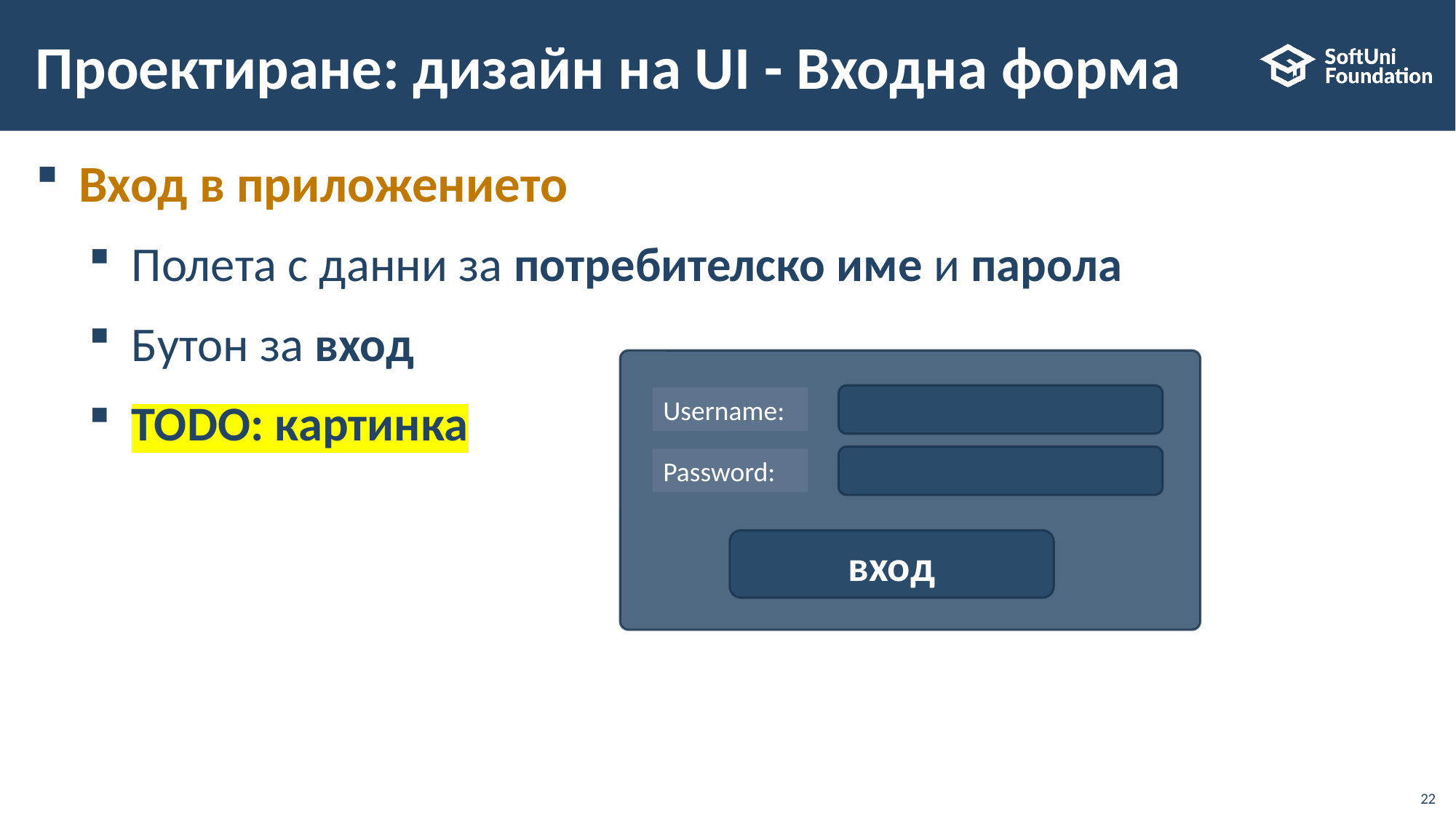

# Проектиране: дизайн на UI - Входна форма
Вход в приложението
Полета с данни за потребителско име и парола
Бутон за вход
TODO: картинка

Username:

Password:
вход
22